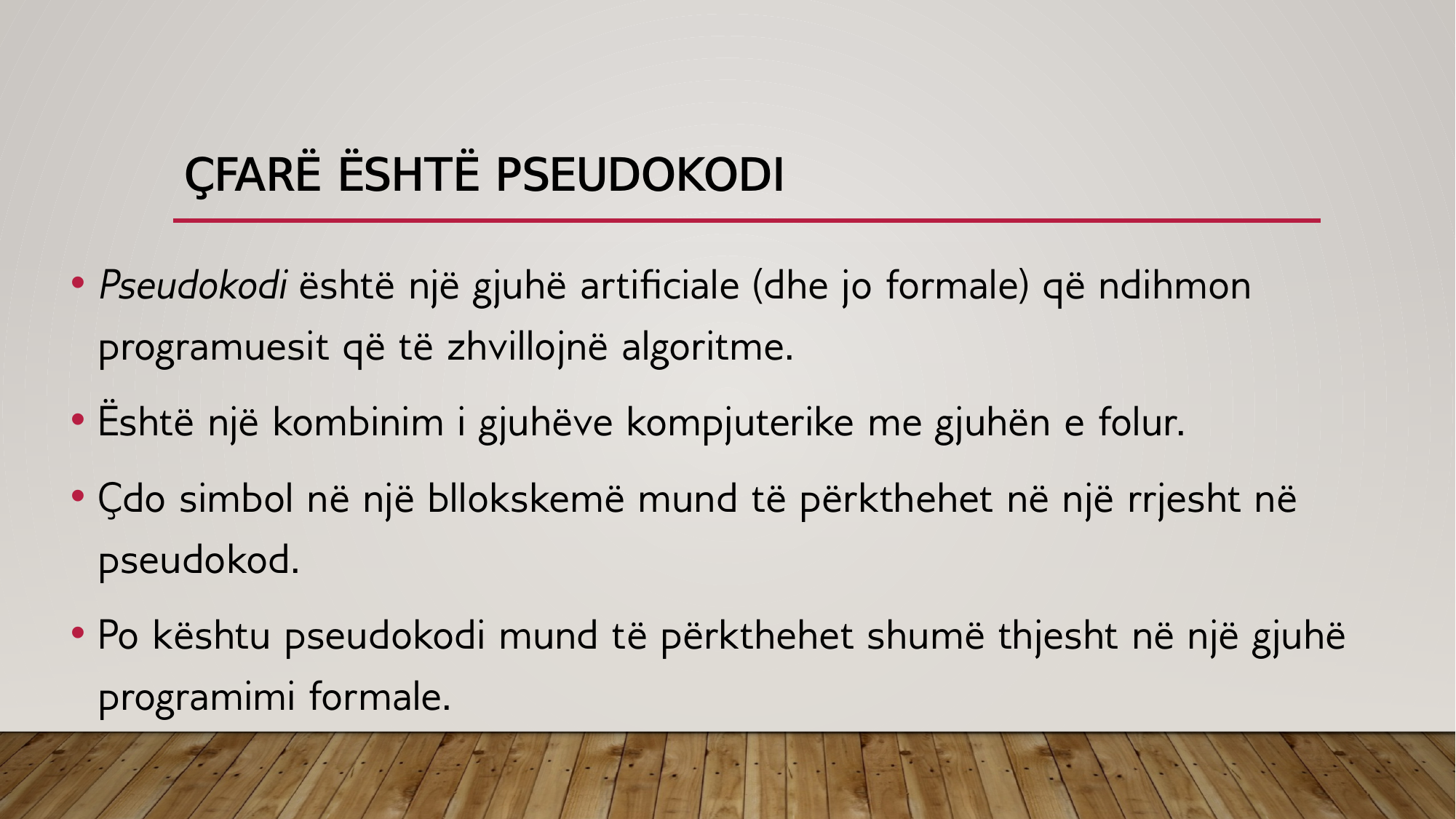

# ÇfarË është Pseudokodi
Pseudokodi është një gjuhë artificiale (dhe jo formale) që ndihmon programuesit që të zhvillojnë algoritme.
Është një kombinim i gjuhëve kompjuterike me gjuhën e folur.
Çdo simbol në një bllokskemë mund të përkthehet në një rrjesht në pseudokod.
Po kështu pseudokodi mund të përkthehet shumë thjesht në një gjuhë programimi formale.